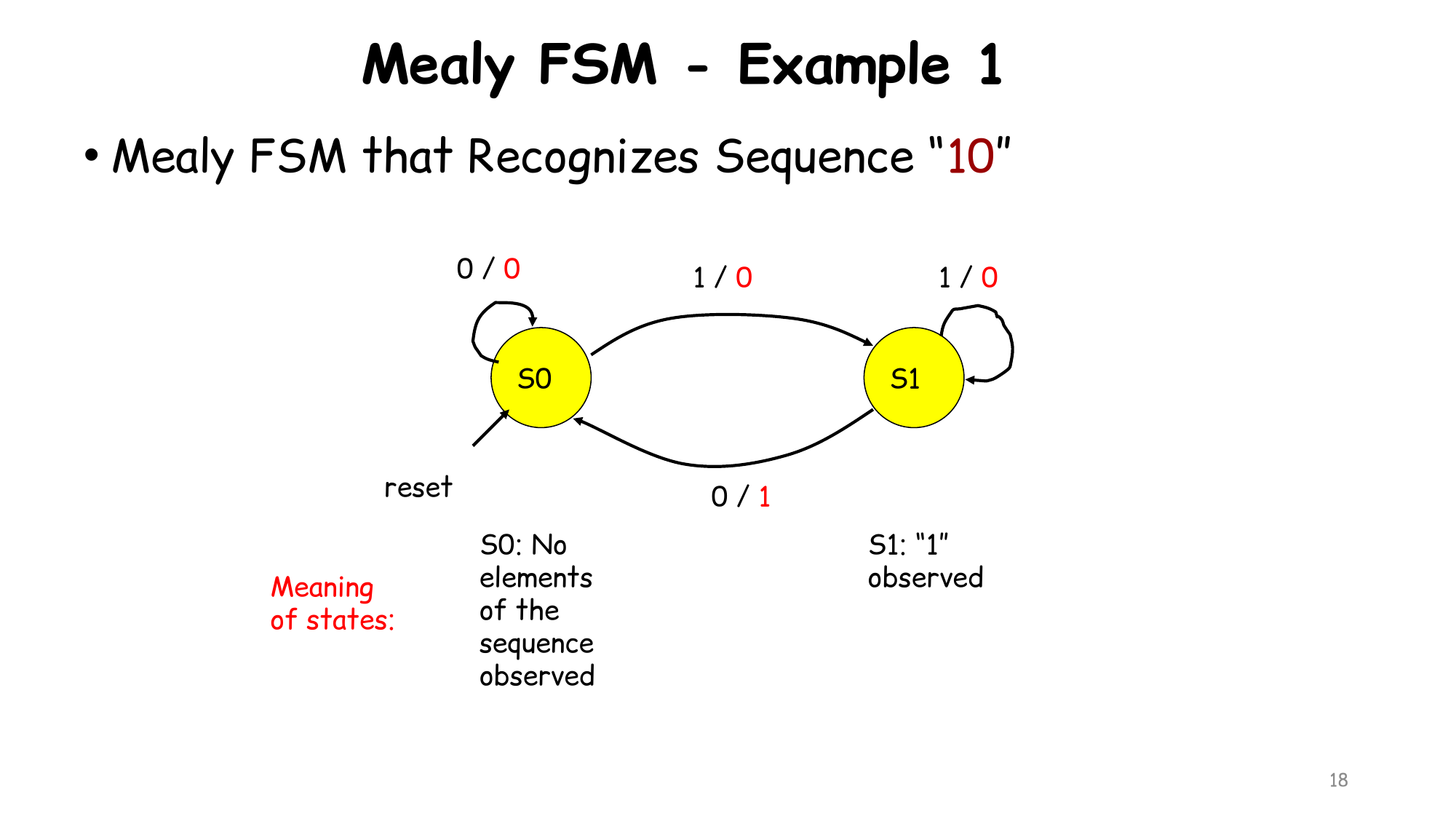

# Mealy FSM - Example 1
Mealy FSM that Recognizes Sequence “10”
0 / 0

1 / 0

1 / 0

S0
S1

reset

0 / 1
S0: No
elements
of the
sequence
observed
S1: “1”
observed
Meaning
of states:
18